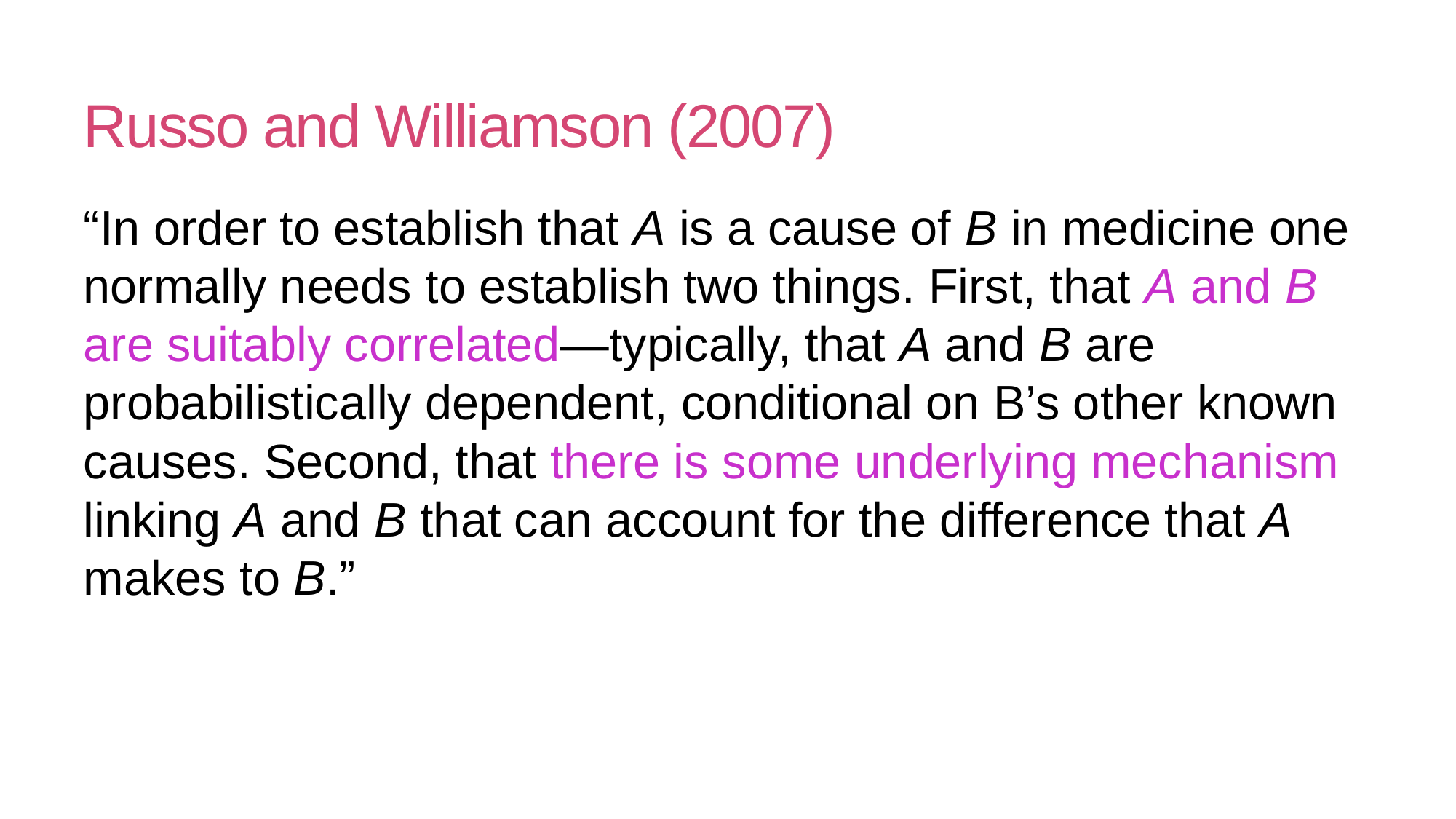

# Russo and Williamson (2007)
“In order to establish that A is a cause of B in medicine one normally needs to establish two things. First, that A and B are suitably correlated—typically, that A and B are probabilistically dependent, conditional on B’s other known causes. Second, that there is some underlying mechanism linking A and B that can account for the difference that A makes to B.”